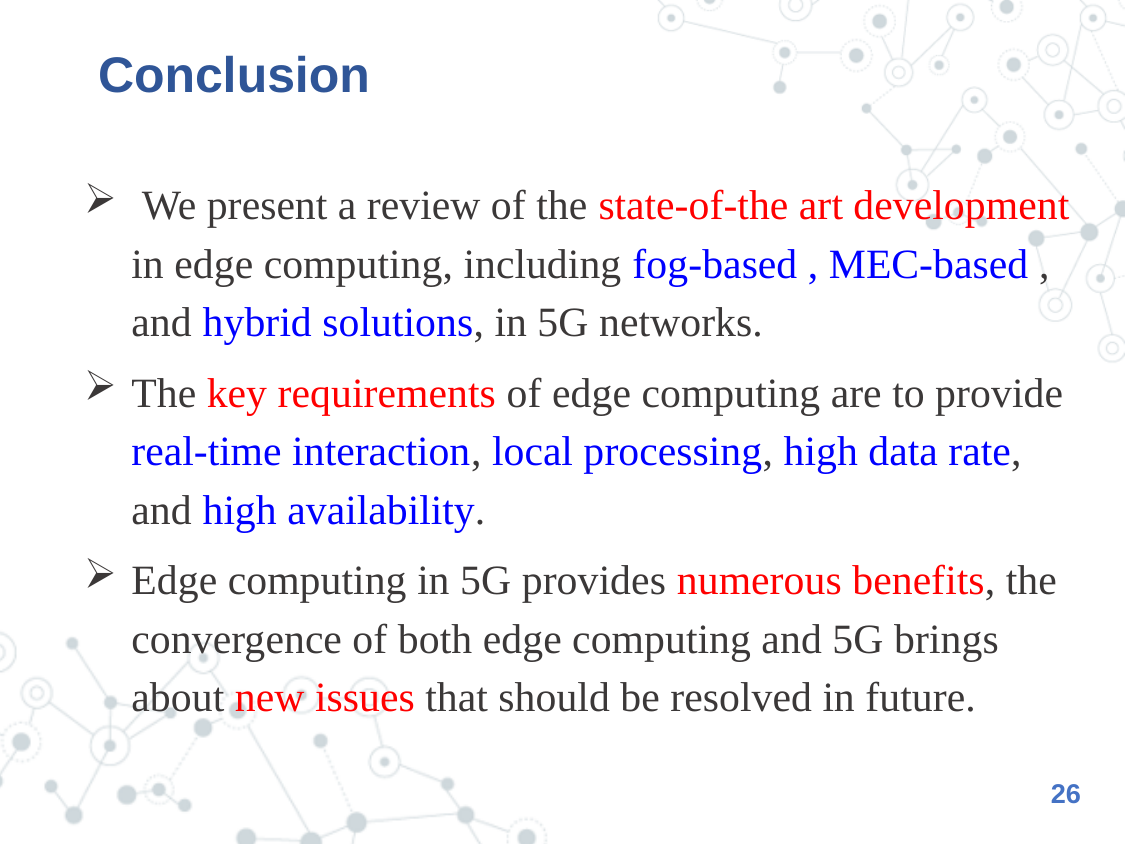

# Conclusion
 We present a review of the state-of-the art development in edge computing, including fog-based , MEC-based , and hybrid solutions, in 5G networks.
The key requirements of edge computing are to provide real-time interaction, local processing, high data rate, and high availability.
Edge computing in 5G provides numerous benefits, the convergence of both edge computing and 5G brings about new issues that should be resolved in future.